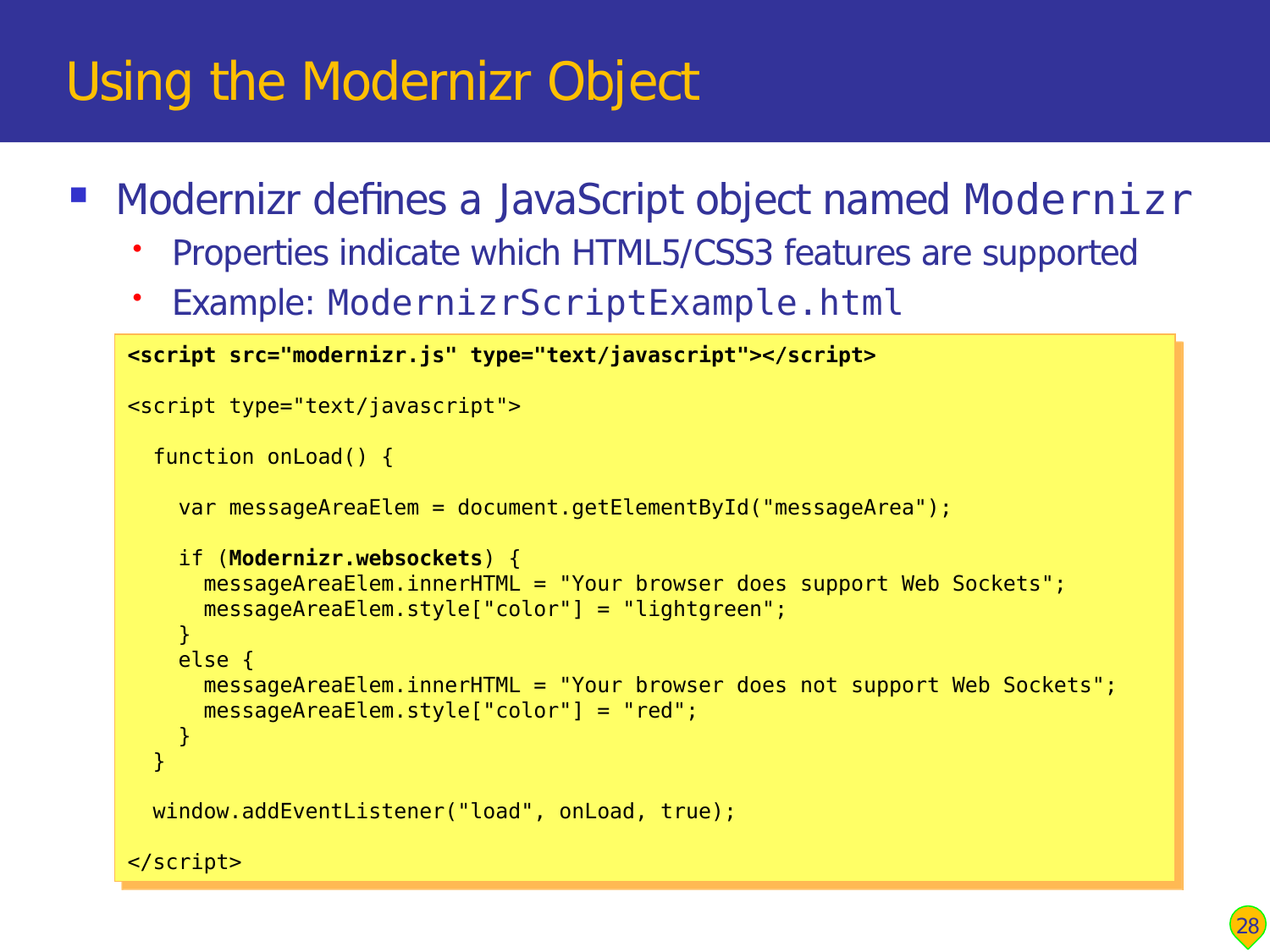

# Using the Modernizr Object
Modernizr defines a JavaScript object named Modernizr
Properties indicate which HTML5/CSS3 features are supported
Example: ModernizrScriptExample.html
<script src="modernizr.js" type="text/javascript"></script>

<script type="text/javascript">

  function onLoad() {

    var messageAreaElem = document.getElementById("messageArea");

    if (Modernizr.websockets) {
      messageAreaElem.innerHTML = "Your browser does support Web Sockets";
      messageAreaElem.style["color"] = "lightgreen";
    }
    else {
      messageAreaElem.innerHTML = "Your browser does not support Web Sockets";
      messageAreaElem.style["color"] = "red";
    }
  }

  window.addEventListener("load", onLoad, true);

</script>
28